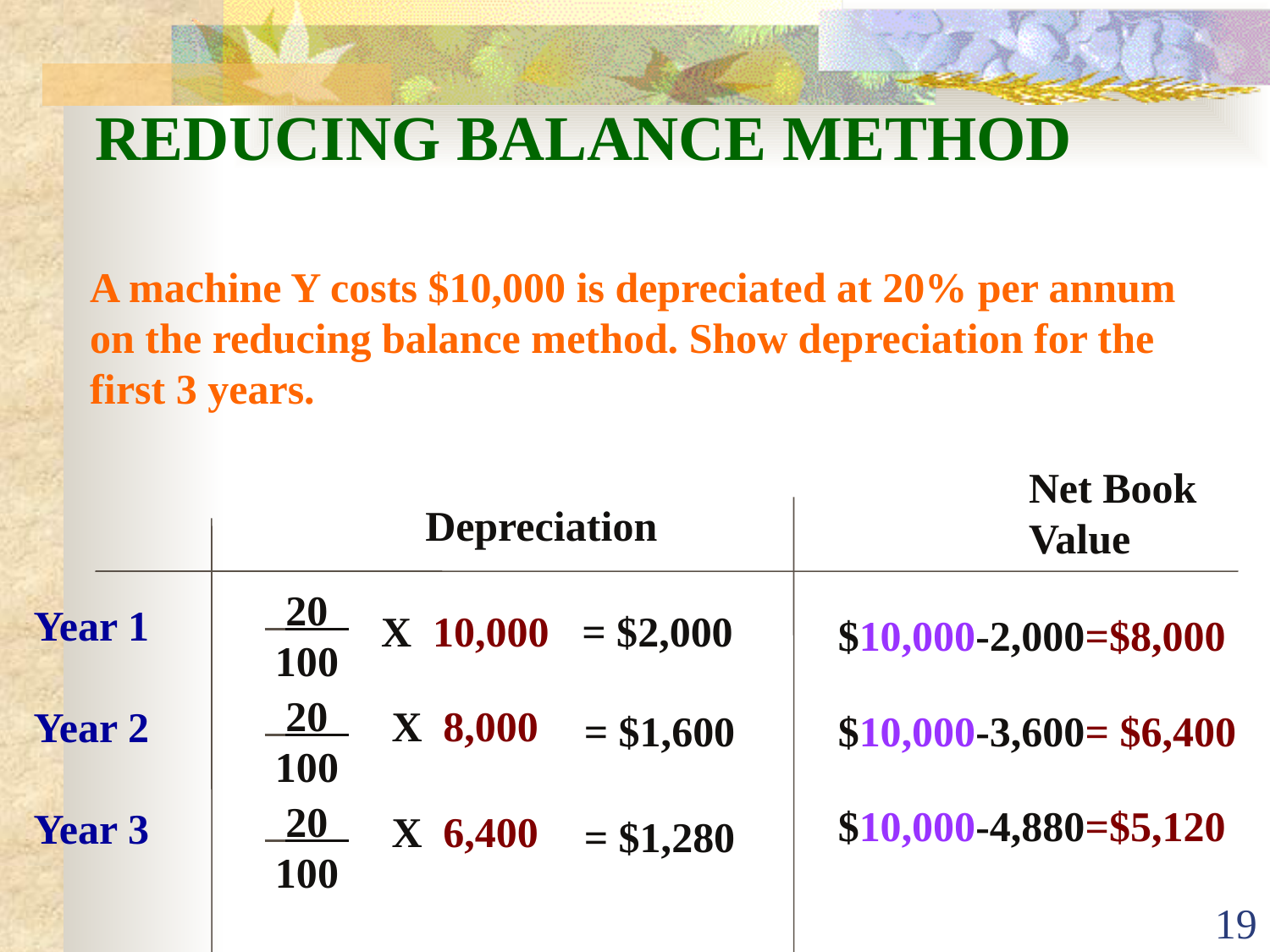

REDUCING BALANCE METHOD
A machine Y costs $10,000 is depreciated at 20% per annum
on the reducing balance method. Show depreciation for the
first 3 years.
Net Book
Value
         Depreciation

  20
 100
  Year 1

  Year 2

  Year 3
X  10,000
= $2,000
$10,000-2,000=$8,000
  20
 100
X  8,000
= $1,600
$10,000-3,600= $6,400
  20
 100
$10,000-4,880=$5,120
X  6,400
= $1,280
19